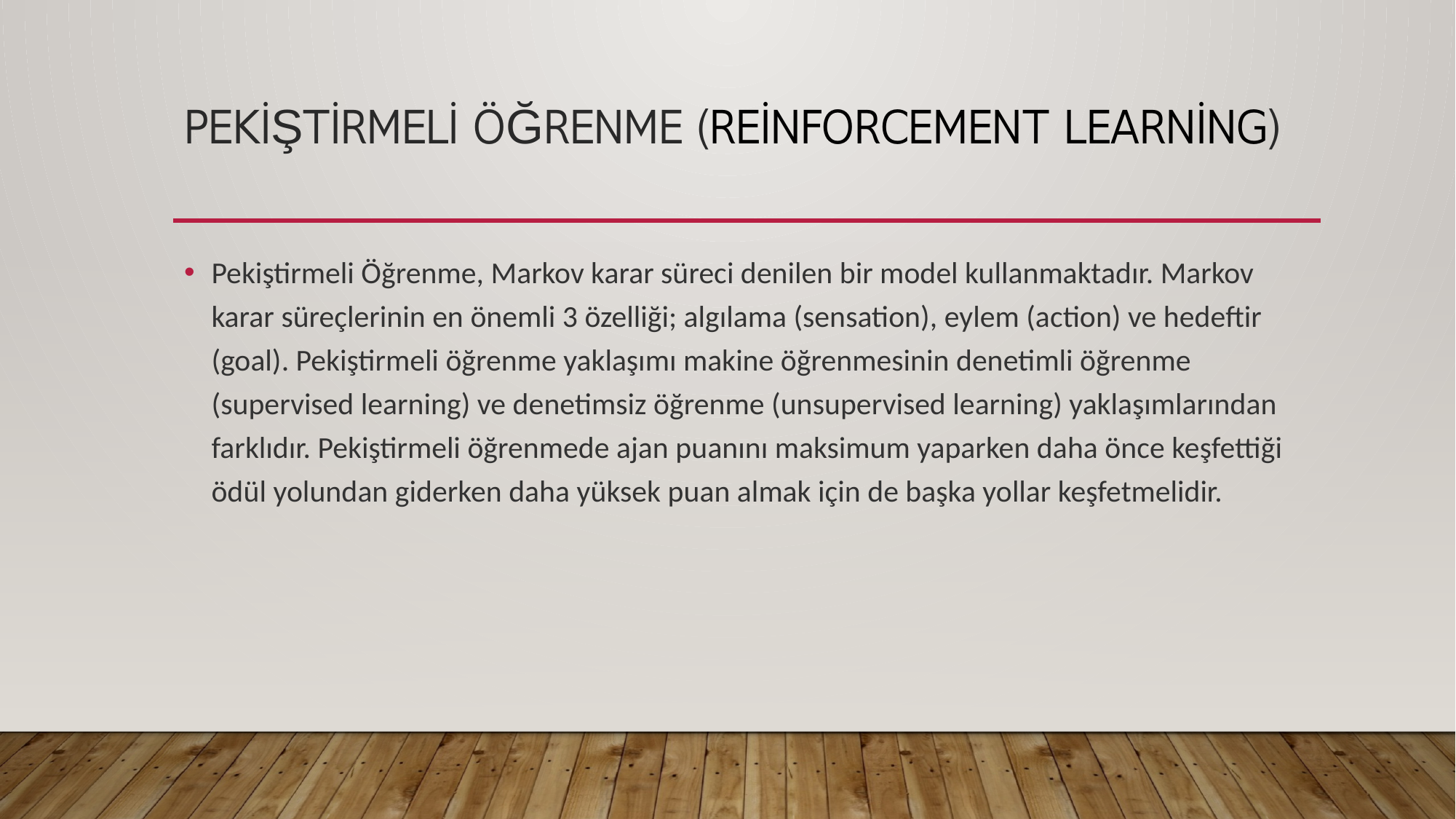

# Pekiştirmeli öğrenme (Reinforcement Learning)
Pekiştirmeli Öğrenme, Markov karar süreci denilen bir model kullanmaktadır. Markov karar süreçlerinin en önemli 3 özelliği; algılama (sensation), eylem (action) ve hedeftir (goal). Pekiştirmeli öğrenme yaklaşımı makine öğrenmesinin denetimli öğrenme (supervised learning) ve denetimsiz öğrenme (unsupervised learning) yaklaşımlarından farklıdır. Pekiştirmeli öğrenmede ajan puanını maksimum yaparken daha önce keşfettiği ödül yolundan giderken daha yüksek puan almak için de başka yollar keşfetmelidir.